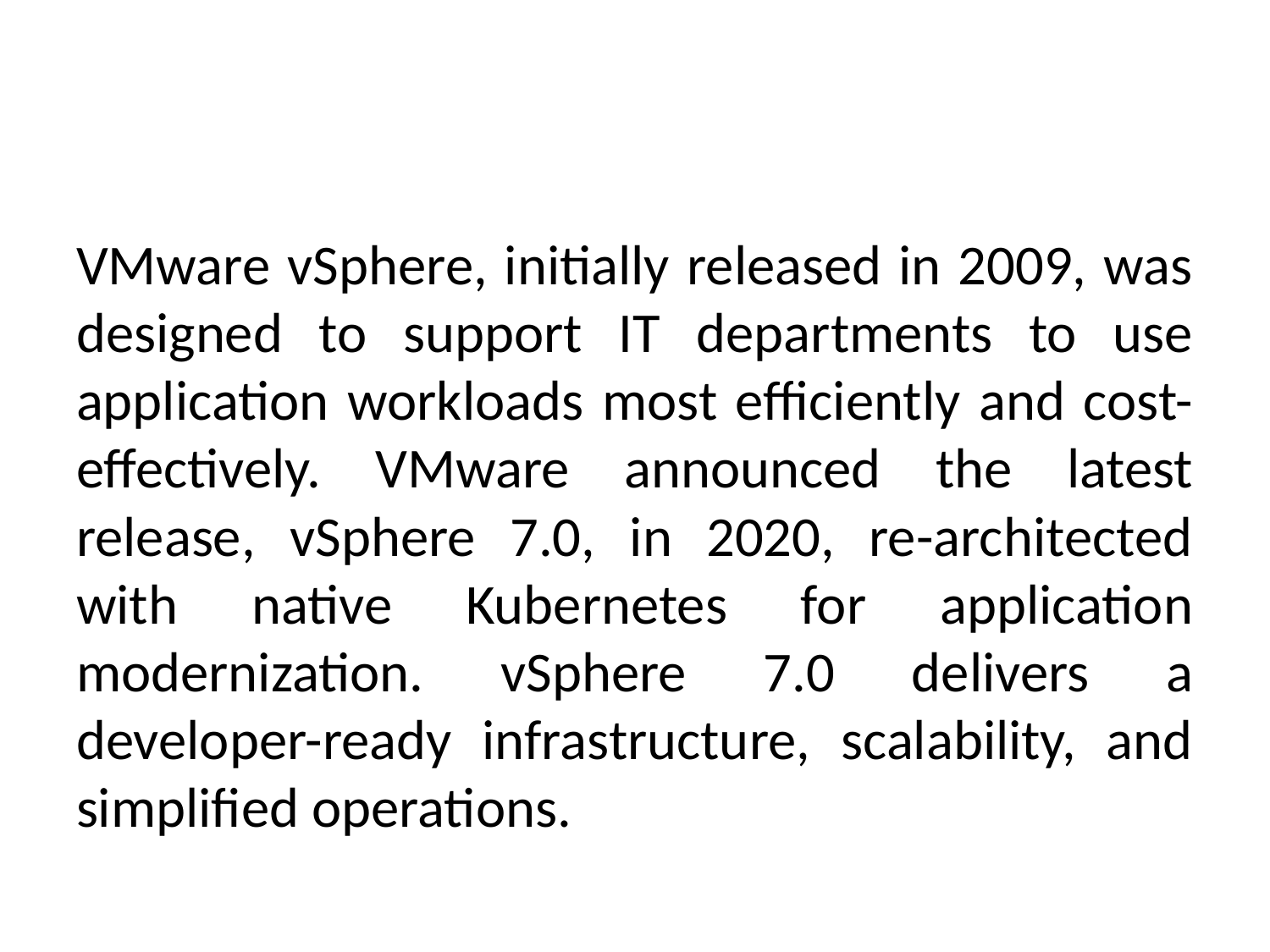

VMware vSphere, initially released in 2009, was designed to support IT departments to use application workloads most efficiently and cost-effectively. VMware announced the latest release, vSphere 7.0, in 2020, re-architected with native Kubernetes for application modernization. vSphere 7.0 delivers a developer-ready infrastructure, scalability, and simplified operations.